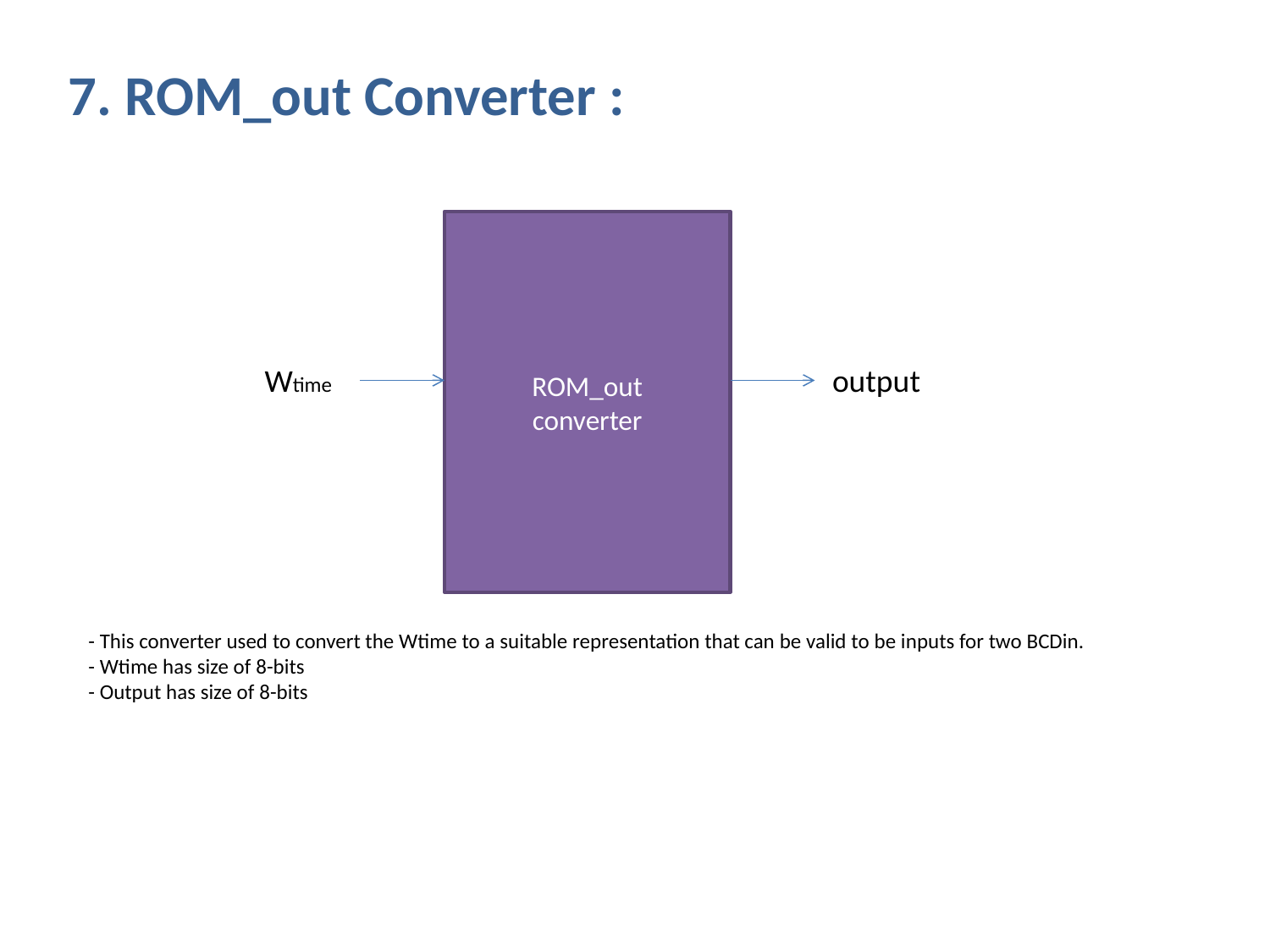

7. ROM_out Converter :
ROM_out
converter
Wtime
output
- This converter used to convert the Wtime to a suitable representation that can be valid to be inputs for two BCDin.
- Wtime has size of 8-bits
- Output has size of 8-bits